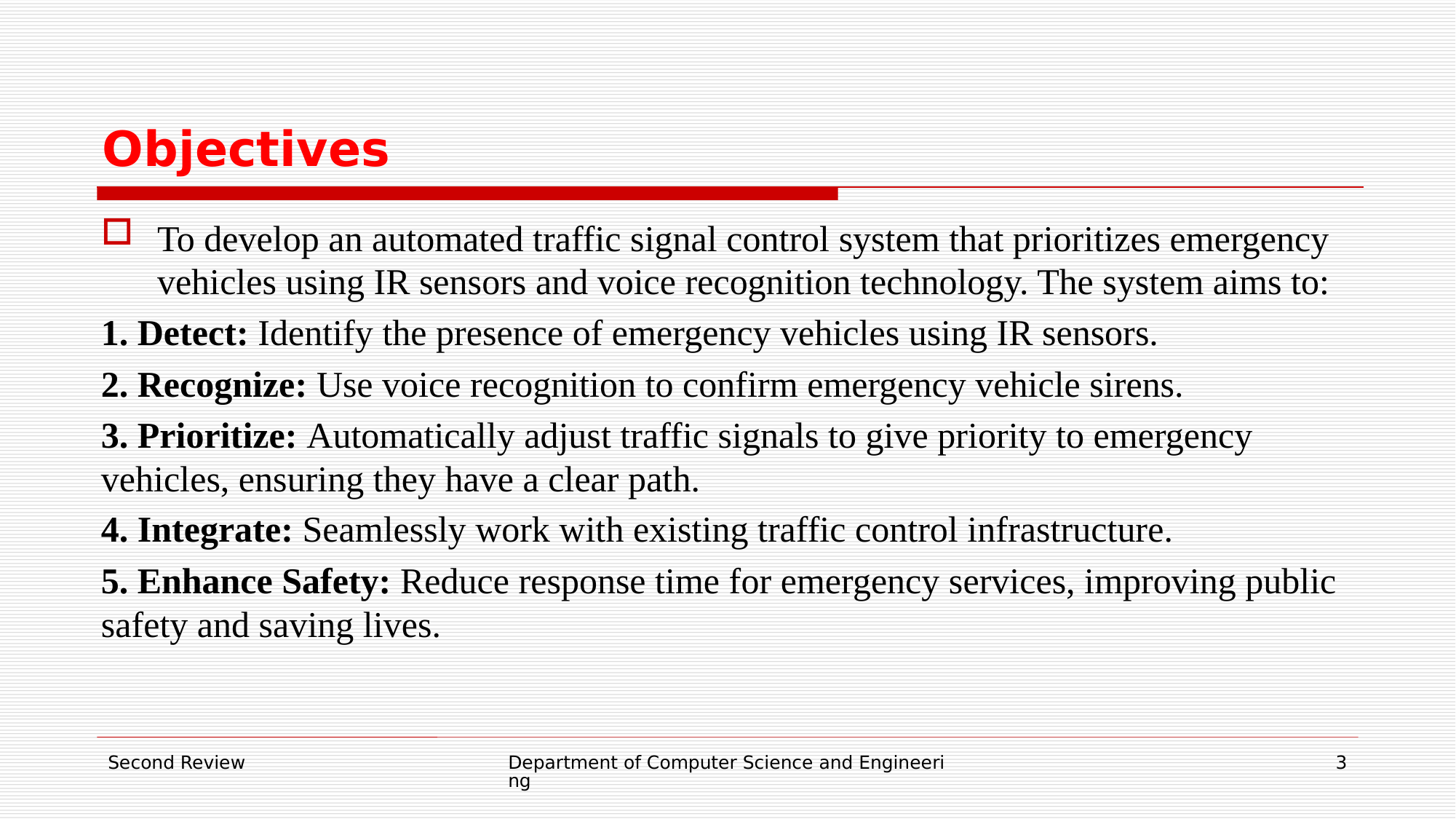

# Objectives
To develop an automated traffic signal control system that prioritizes emergency vehicles using IR sensors and voice recognition technology. The system aims to:
1. Detect: Identify the presence of emergency vehicles using IR sensors.
2. Recognize: Use voice recognition to confirm emergency vehicle sirens.
3. Prioritize: Automatically adjust traffic signals to give priority to emergency vehicles, ensuring they have a clear path.
4. Integrate: Seamlessly work with existing traffic control infrastructure.
5. Enhance Safety: Reduce response time for emergency services, improving public safety and saving lives.

Second Review
Department of Computer Science and Engineering
3